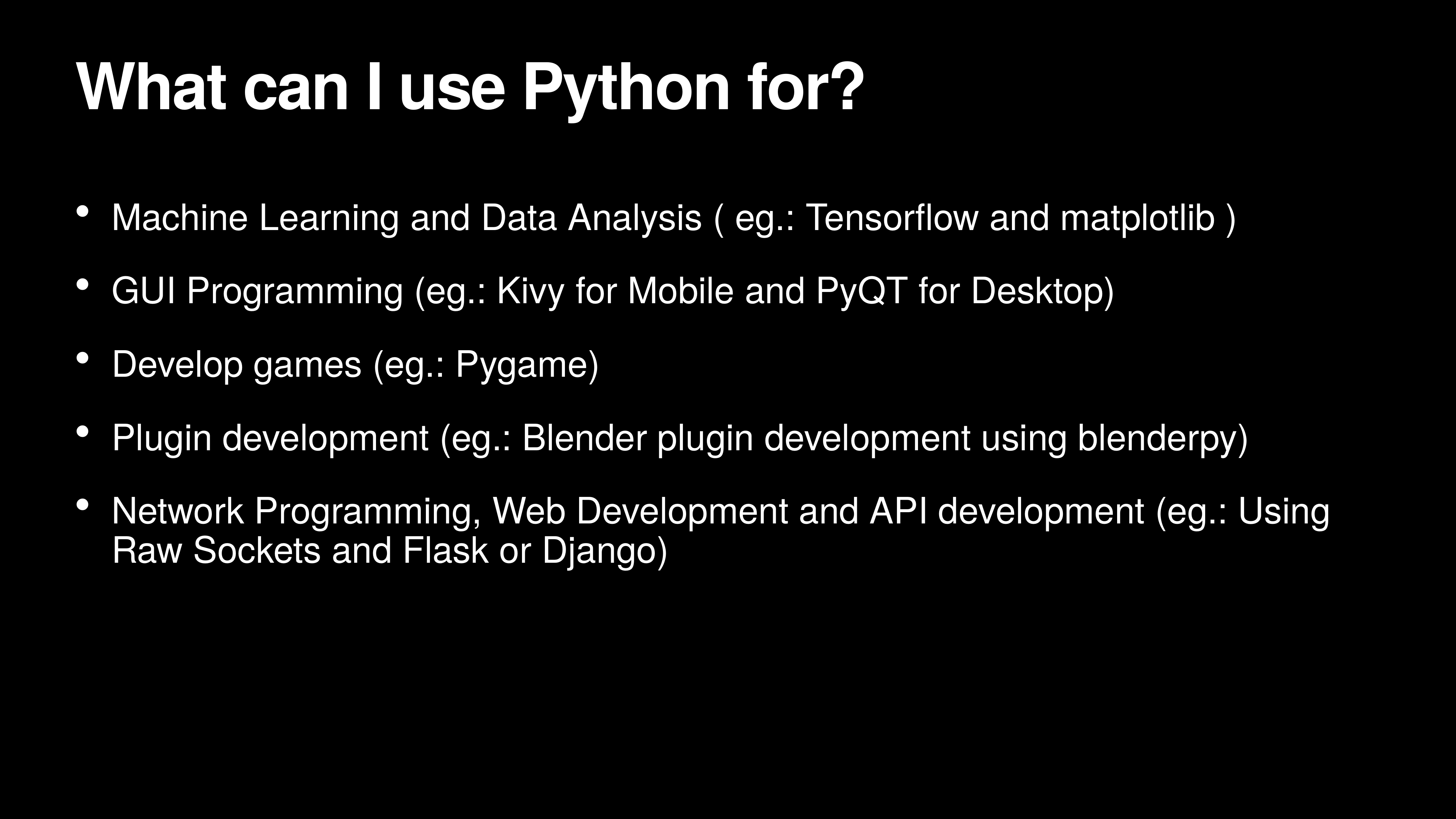

# What can I use Python for?
Machine Learning and Data Analysis ( eg.: Tensorflow and matplotlib )
GUI Programming (eg.: Kivy for Mobile and PyQT for Desktop)
Develop games (eg.: Pygame)
Plugin development (eg.: Blender plugin development using blenderpy)
Network Programming, Web Development and API development (eg.: Using Raw Sockets and Flask or Django)